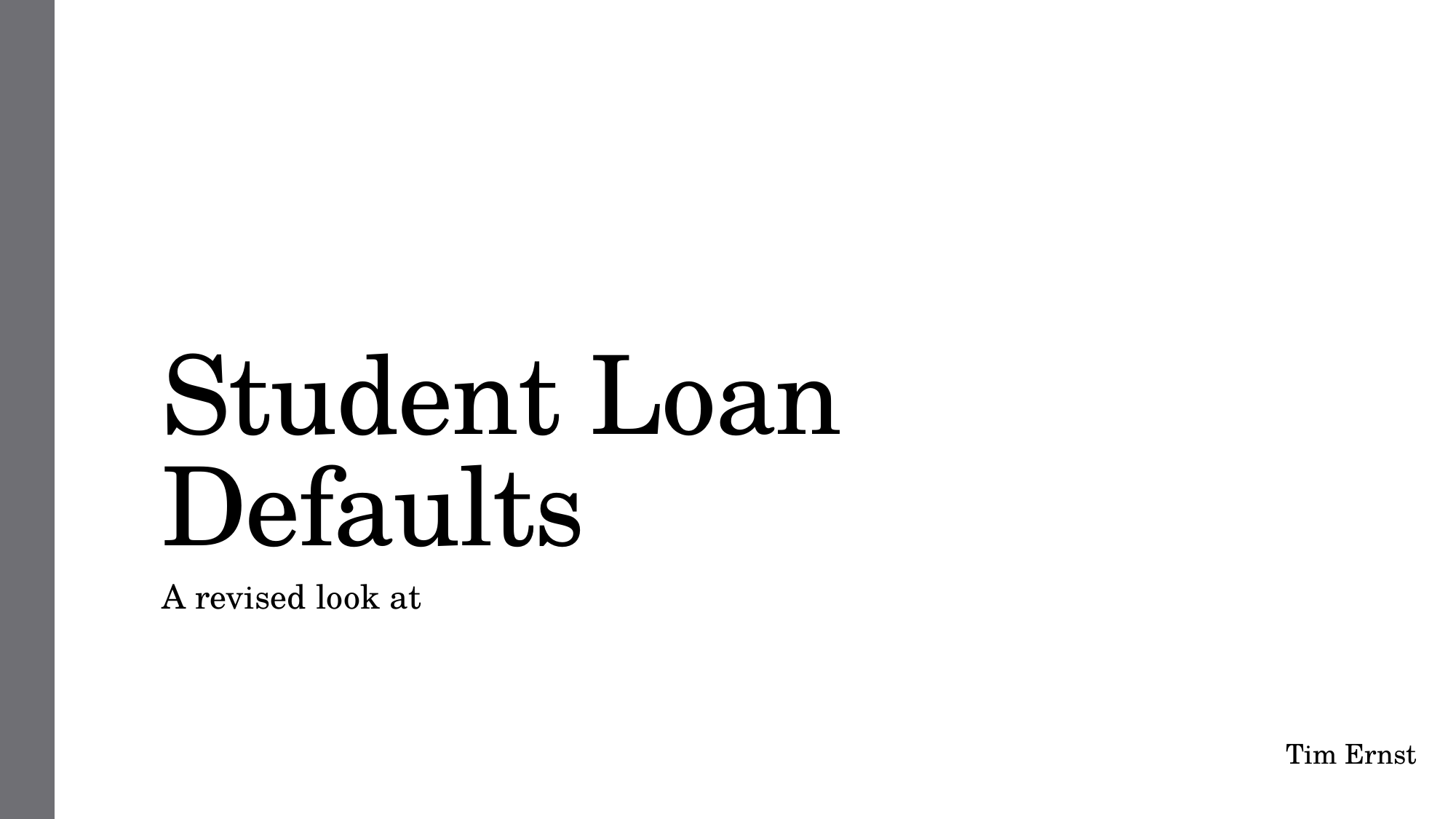

# Student Loan Defaults
A revised look at
Tim Ernst